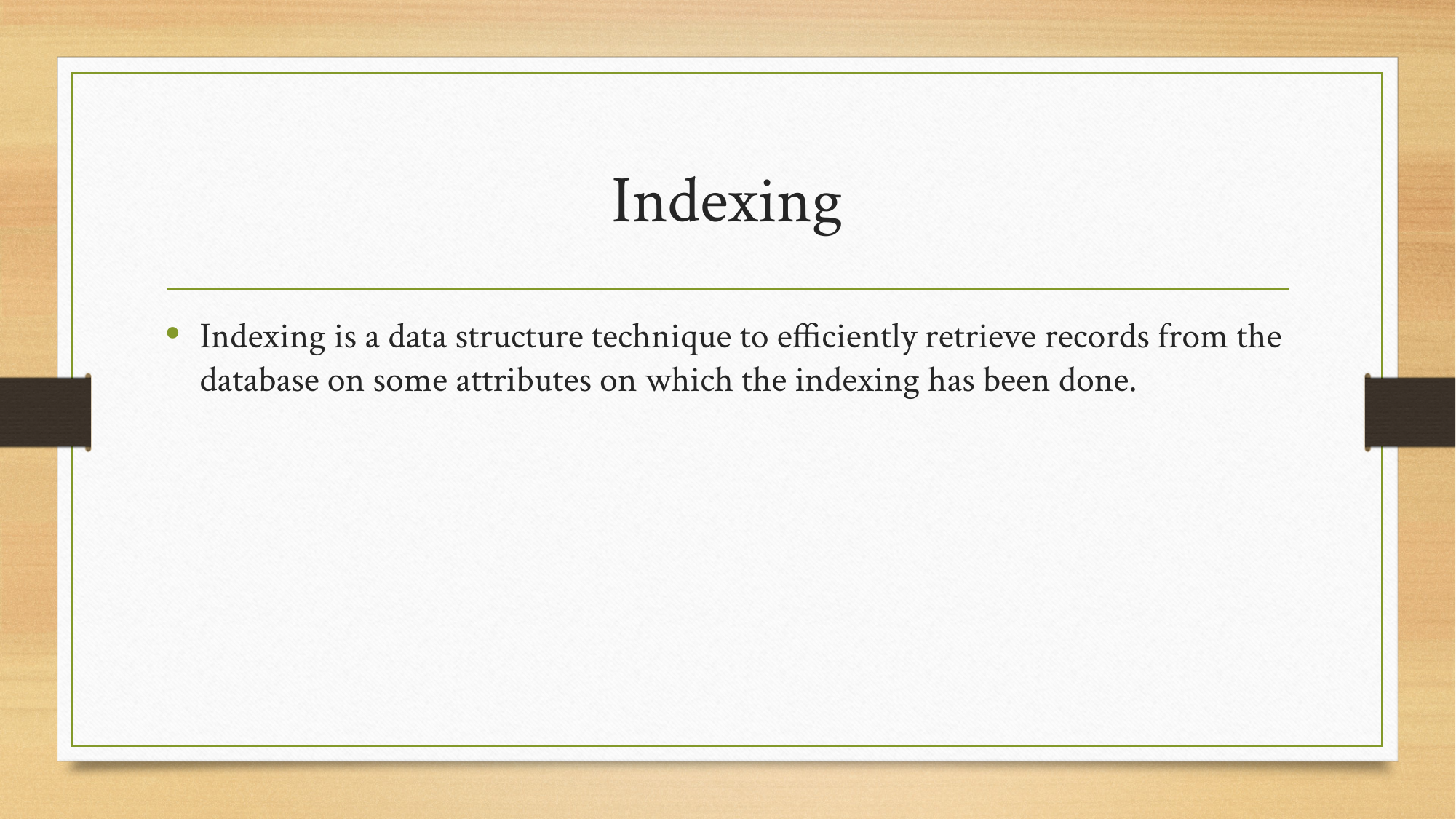

# Indexing
Indexing is a data structure technique to efficiently retrieve records from the database on some attributes on which the indexing has been done.